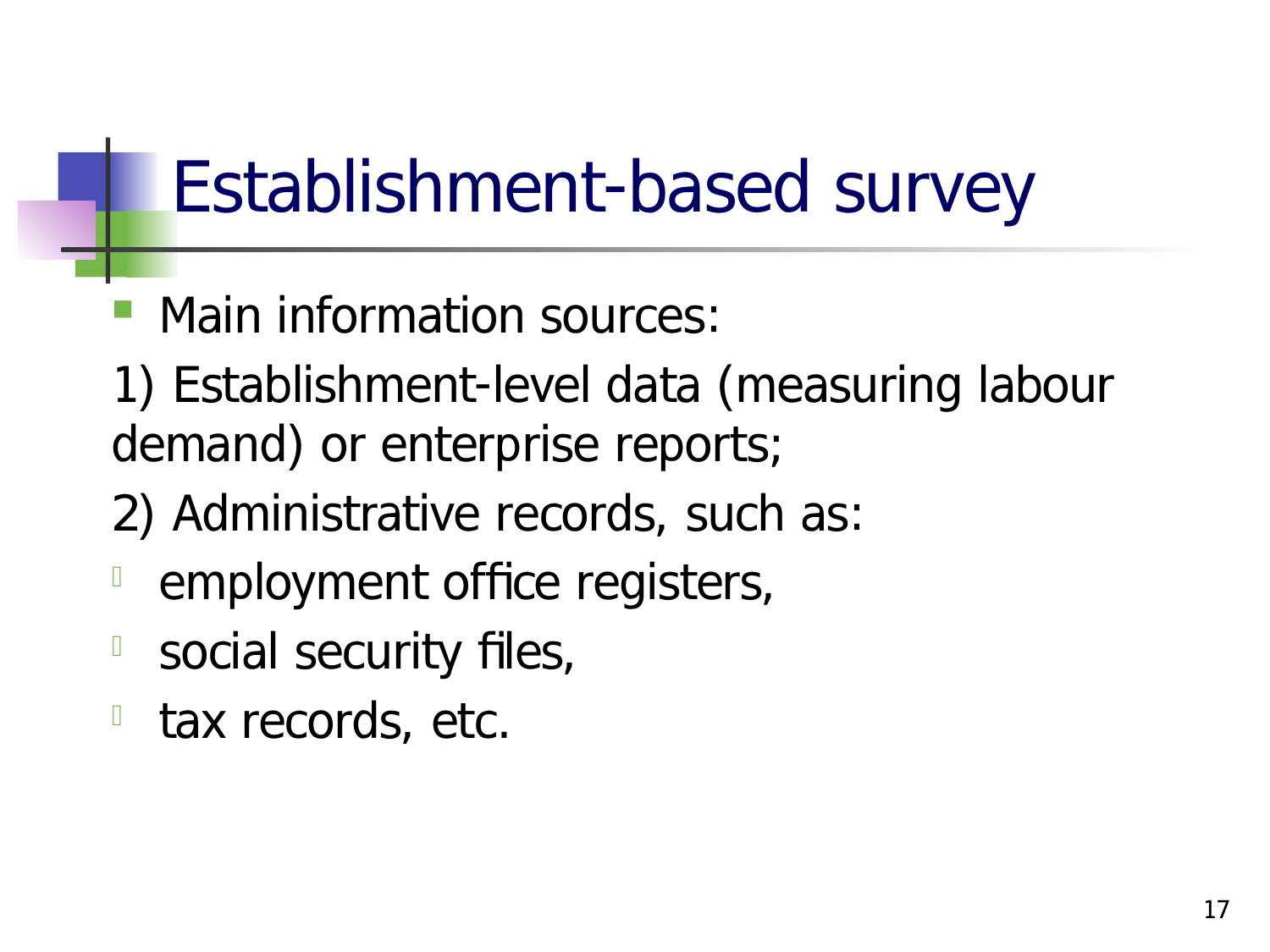

# Establishment-based survey
Main information sources:
1) Establishment-level data (measuring labour demand) or enterprise reports;
2) Administrative records, such as:
employment office registers,
social security files,
tax records, etc.
17